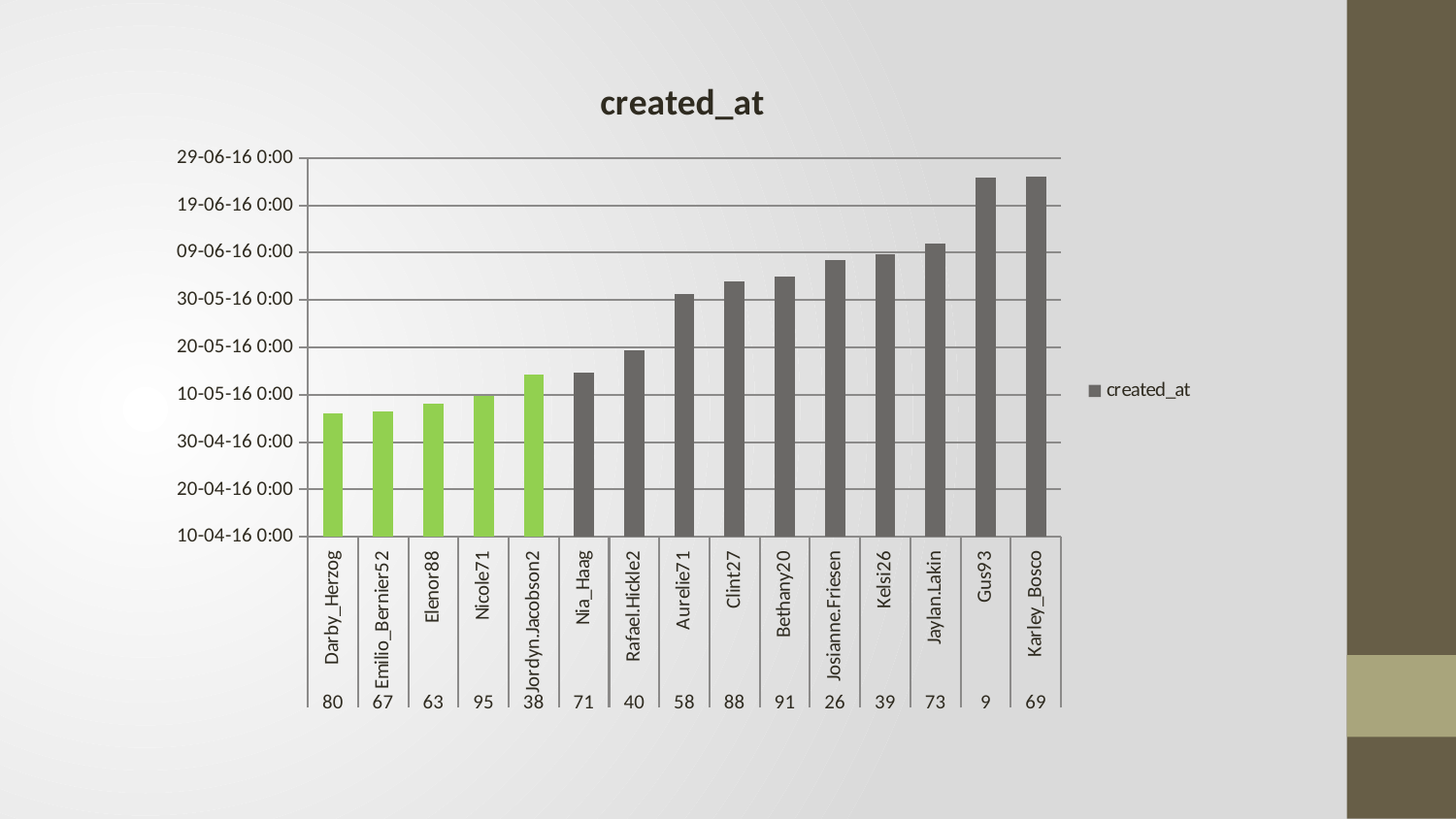

### Chart:

| Category | created_at |
|---|---|
| Darby_Herzog | 42496.00996527778 |
| Emilio_Bernier52 | 42496.54479166667 |
| Elenor88 | 42498.06297453704 |
| Nicole71 | 42499.729421296295 |
| Jordyn.Jacobson2 | 42504.33085648148 |
| Nia_Haag | 42504.651967592596 |
| Rafael.Hickle2 | 42509.41071759259 |
| Aurelie71 | 42521.264548611114 |
| Clint27 | 42523.90289351852 |
| Bethany20 | 42524.980474537035 |
| Josianne.Friesen | 42528.53265046296 |
| Kelsi26 | 42529.74175925926 |
| Jaylan.Lakin | 42531.99921296296 |
| Gus93 | 42545.817025462966 |
| Karley_Bosco | 42545.98532407408 |